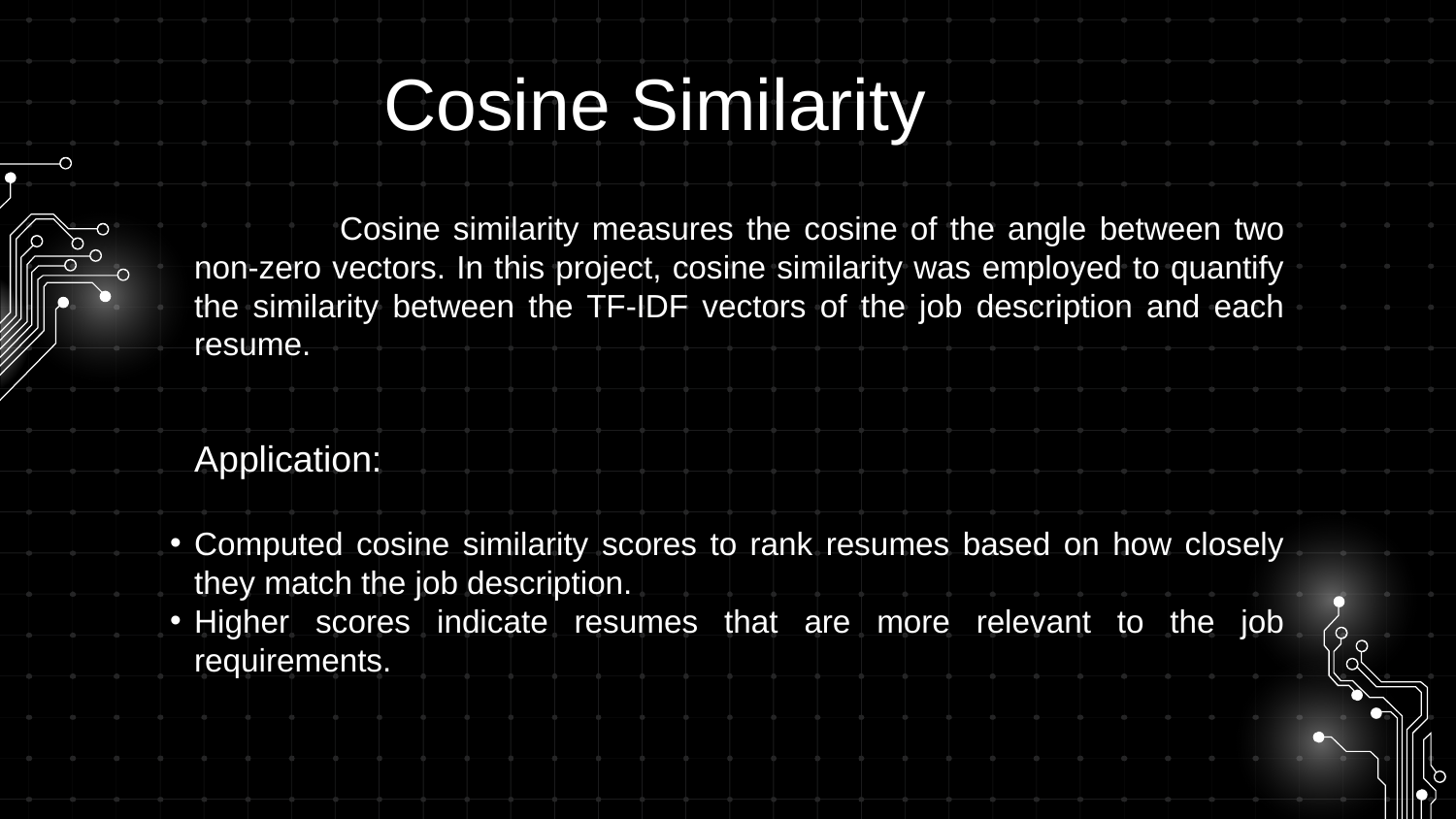

# Cosine Similarity

	Cosine similarity measures the cosine of the angle between two non-zero vectors. In this project, cosine similarity was employed to quantify the similarity between the TF-IDF vectors of the job description and each resume.
Application:

Computed cosine similarity scores to rank resumes based on how closely they match the job description.
Higher scores indicate resumes that are more relevant to the job requirements.